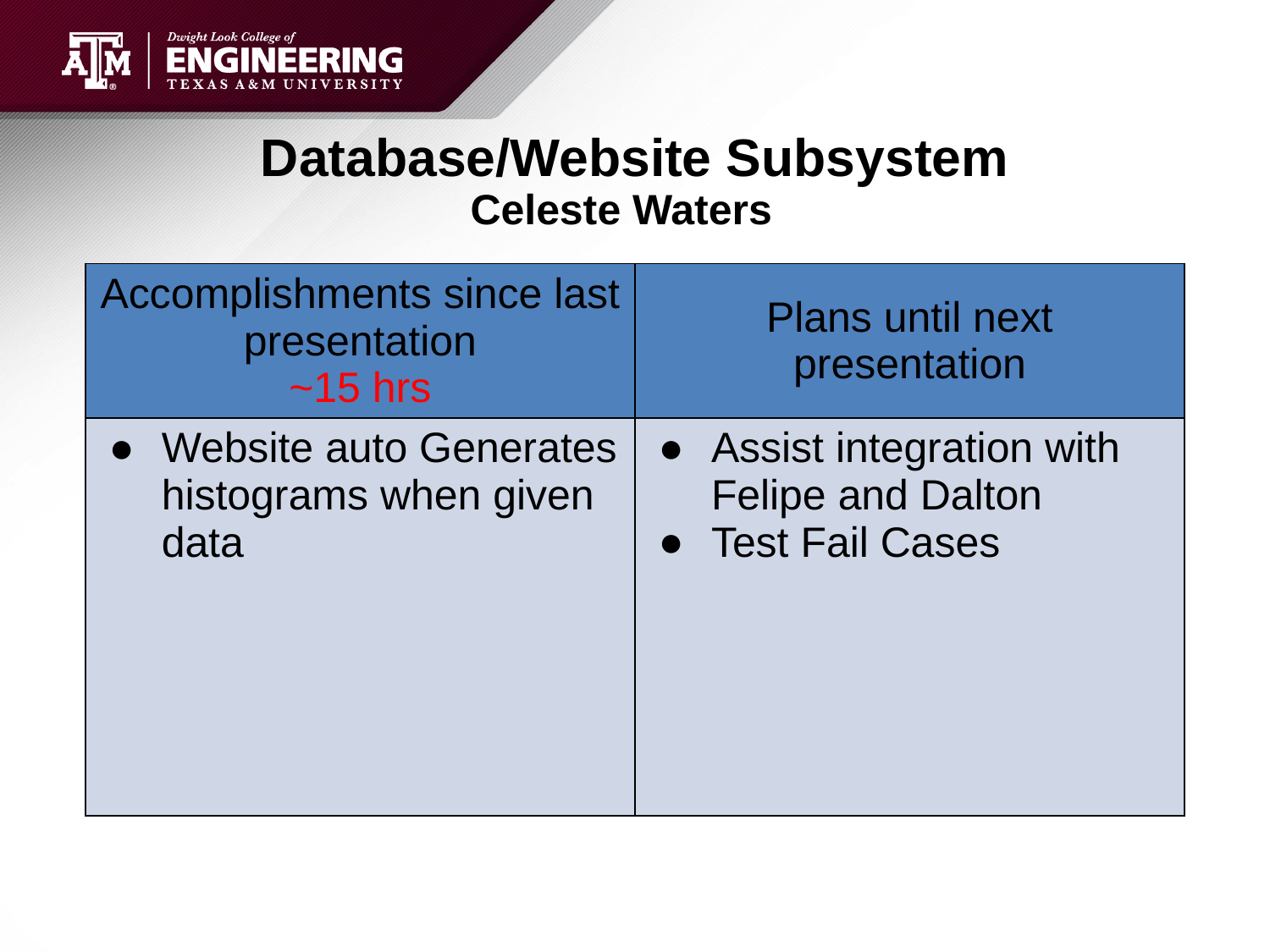

# Database/Website Subsystem
Celeste Waters
| Accomplishments since last presentation ~15 hrs | Plans until next presentation |
| --- | --- |
| Website auto Generates histograms when given data | Assist integration with Felipe and Dalton Test Fail Cases |